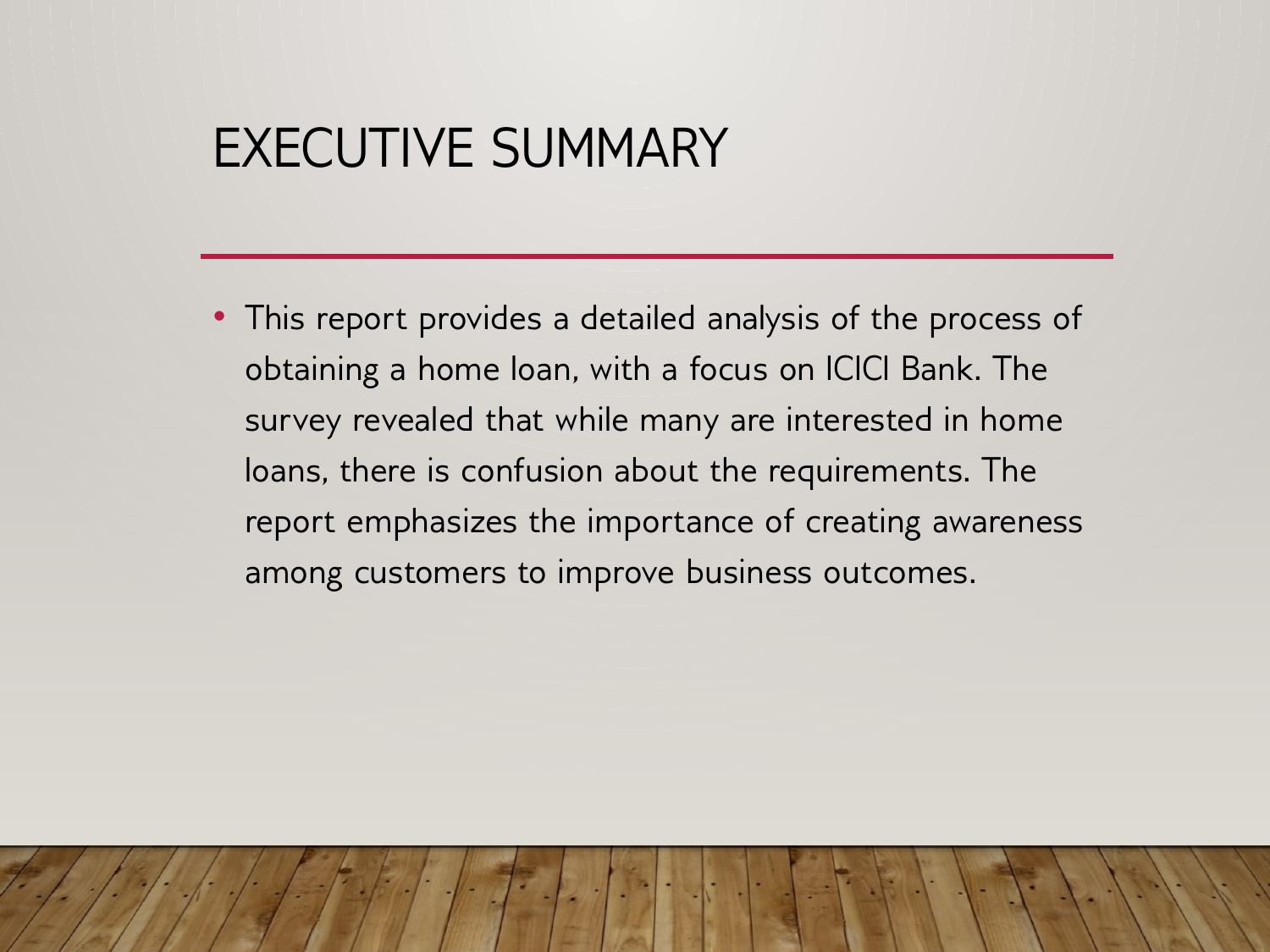

# Executive Summary
This report provides a detailed analysis of the process of obtaining a home loan, with a focus on ICICI Bank. The survey revealed that while many are interested in home loans, there is confusion about the requirements. The report emphasizes the importance of creating awareness among customers to improve business outcomes.